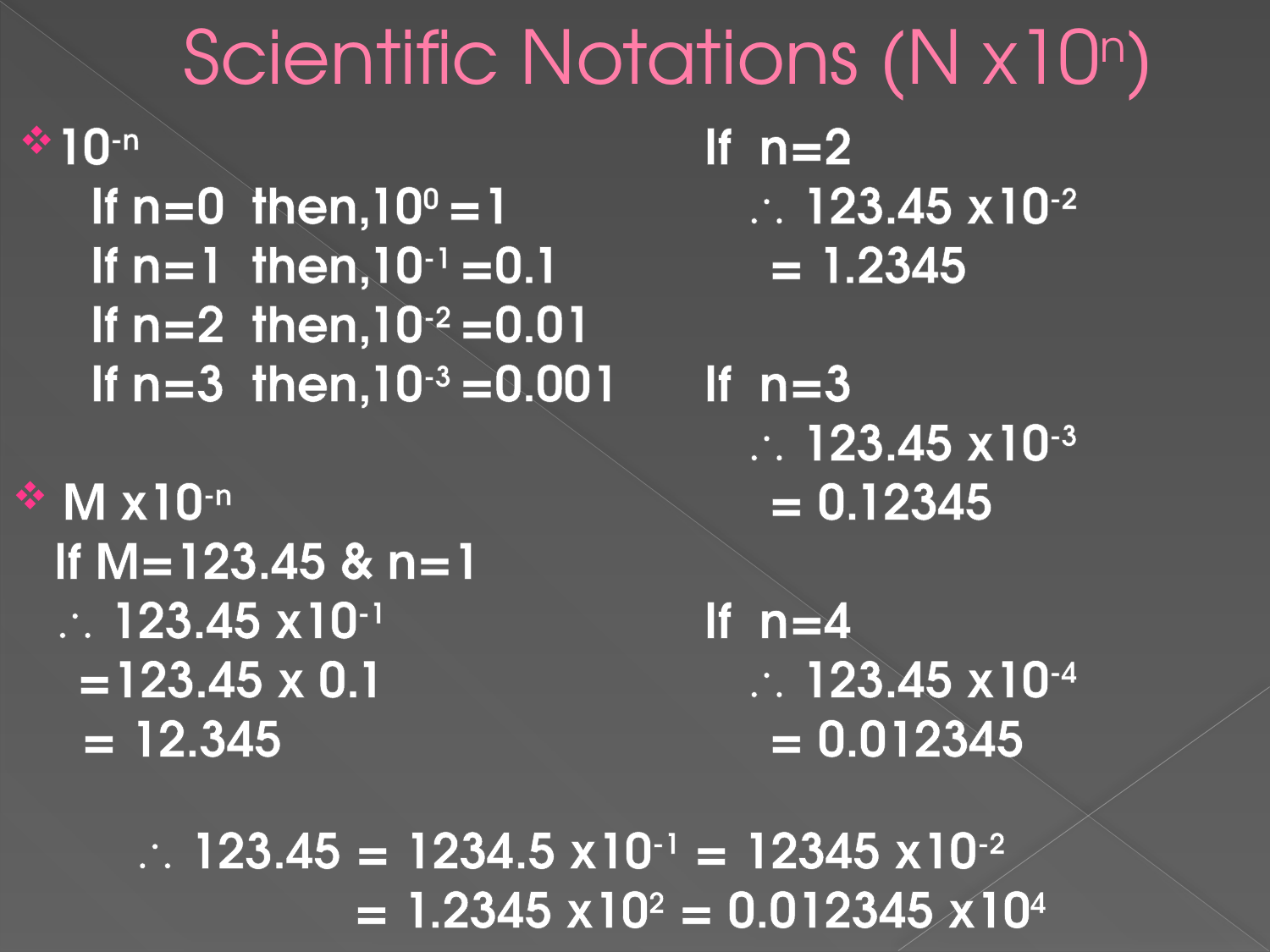

Scientific Notations (N x10n)
10-n
   If n=0  then,100 =1
   If n=1  then,10-1 =0.1
   If n=2  then,10-2 =0.01
   If n=3  then,10-3 =0.001

 M x10-n
   If M=123.45 & n=1
   ∴ 123.45 x10-1
        =123.45 x 0.1
     = 12.345

If  n=2
   ∴ 123.45 x10-2
        = 1.2345

If  n=3
   ∴ 123.45 x10-3
        = 0.12345

If  n=4
   ∴ 123.45 x10-4
        = 0.012345

 ∴ 123.45 = 1234.5 x10-1 = 12345 x10-2
                 = 1.2345 x102 = 0.012345 x104